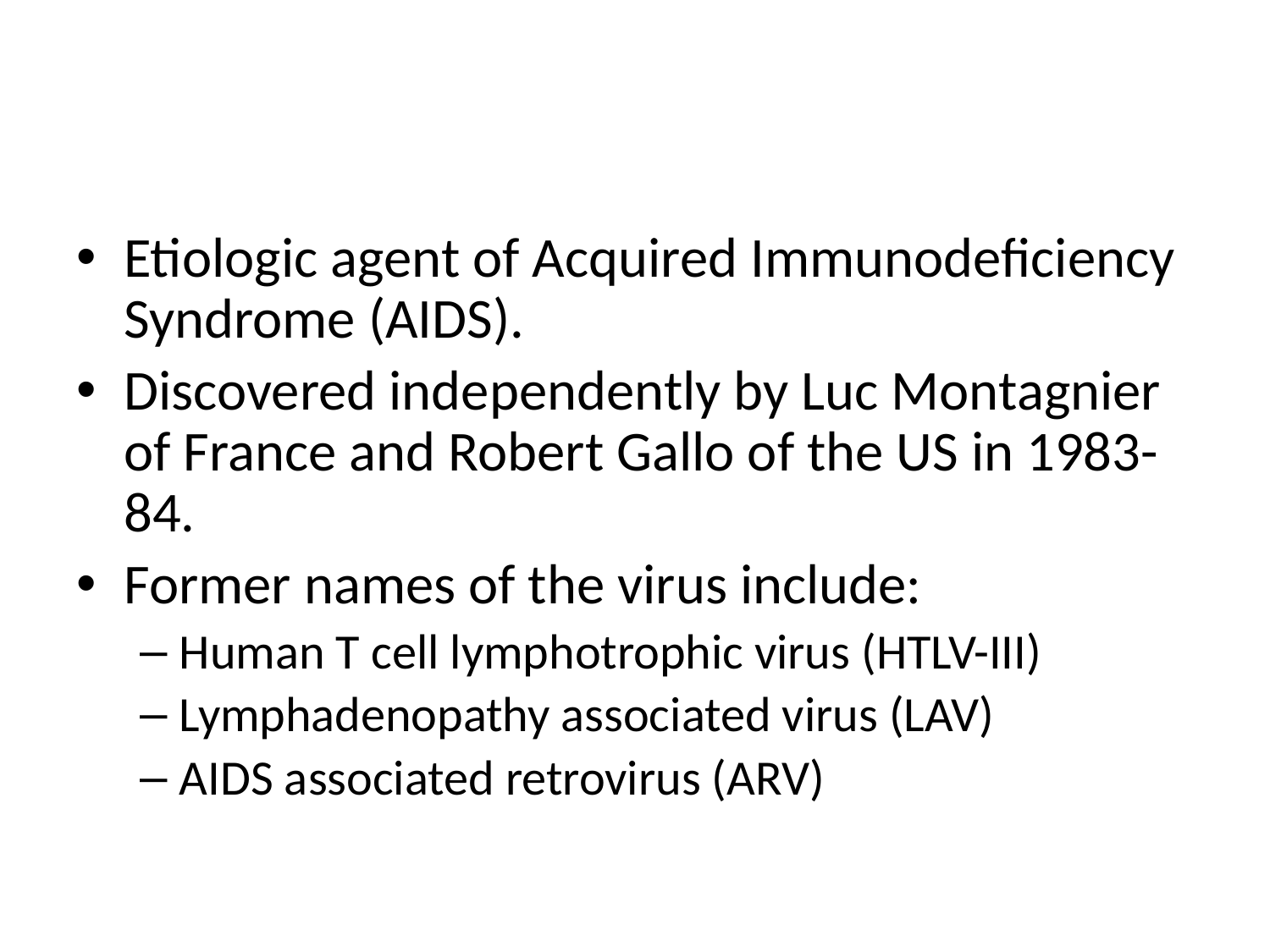

Etiologic agent of Acquired Immunodeficiency Syndrome (AIDS).
Discovered independently by Luc Montagnier of France and Robert Gallo of the US in 1983-84.
Former names of the virus include:
Human T cell lymphotrophic virus (HTLV-III)
Lymphadenopathy associated virus (LAV)
AIDS associated retrovirus (ARV)